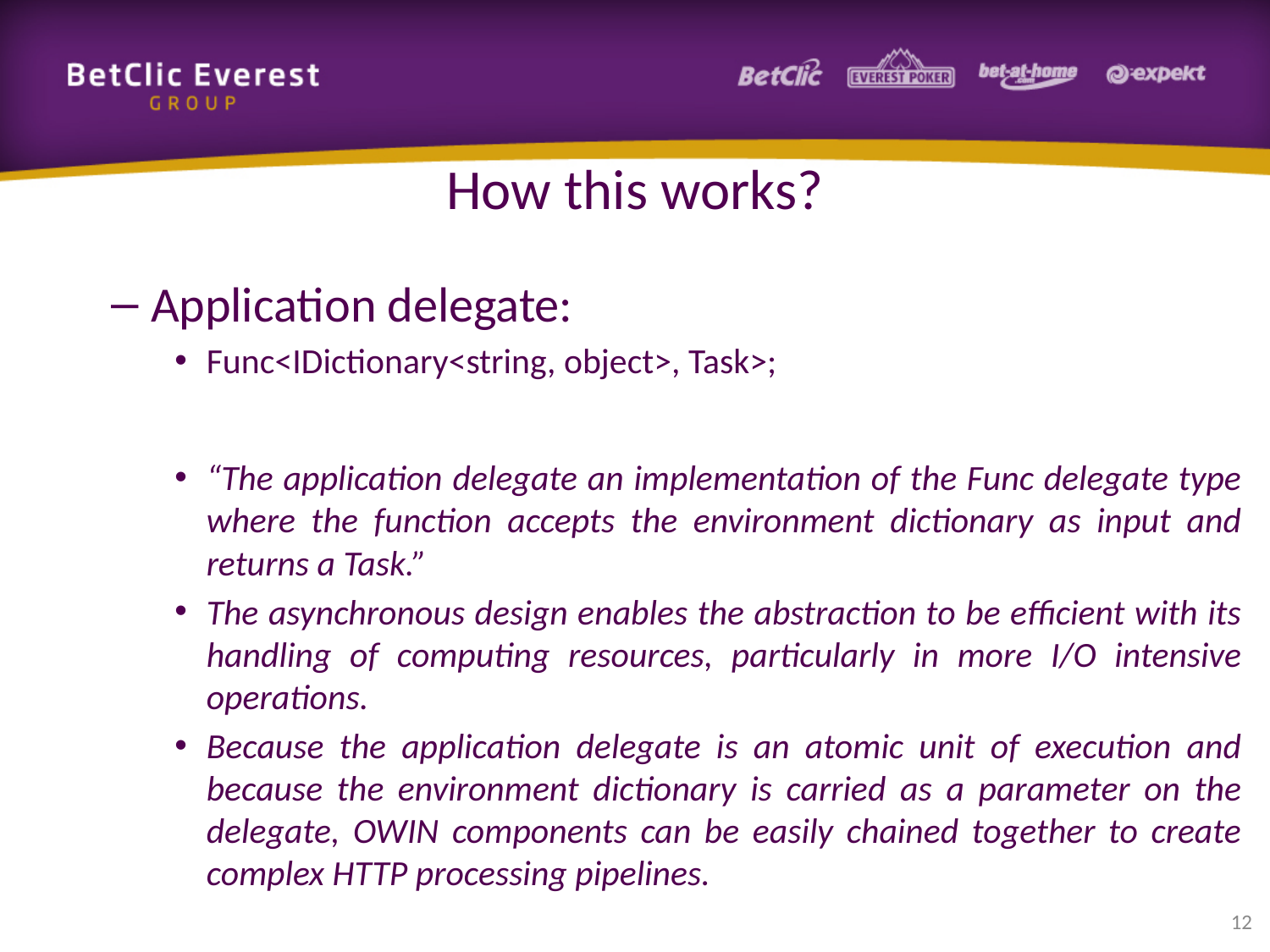

# How this works?
Application delegate:
Func<IDictionary<string, object>, Task>;

“The application delegate an implementation of the Func delegate type where the function accepts the environment dictionary as input and returns a Task.”
The asynchronous design enables the abstraction to be efficient with its handling of computing resources, particularly in more I/O intensive operations.
Because the application delegate is an atomic unit of execution and because the environment dictionary is carried as a parameter on the delegate, OWIN components can be easily chained together to create complex HTTP processing pipelines.

12